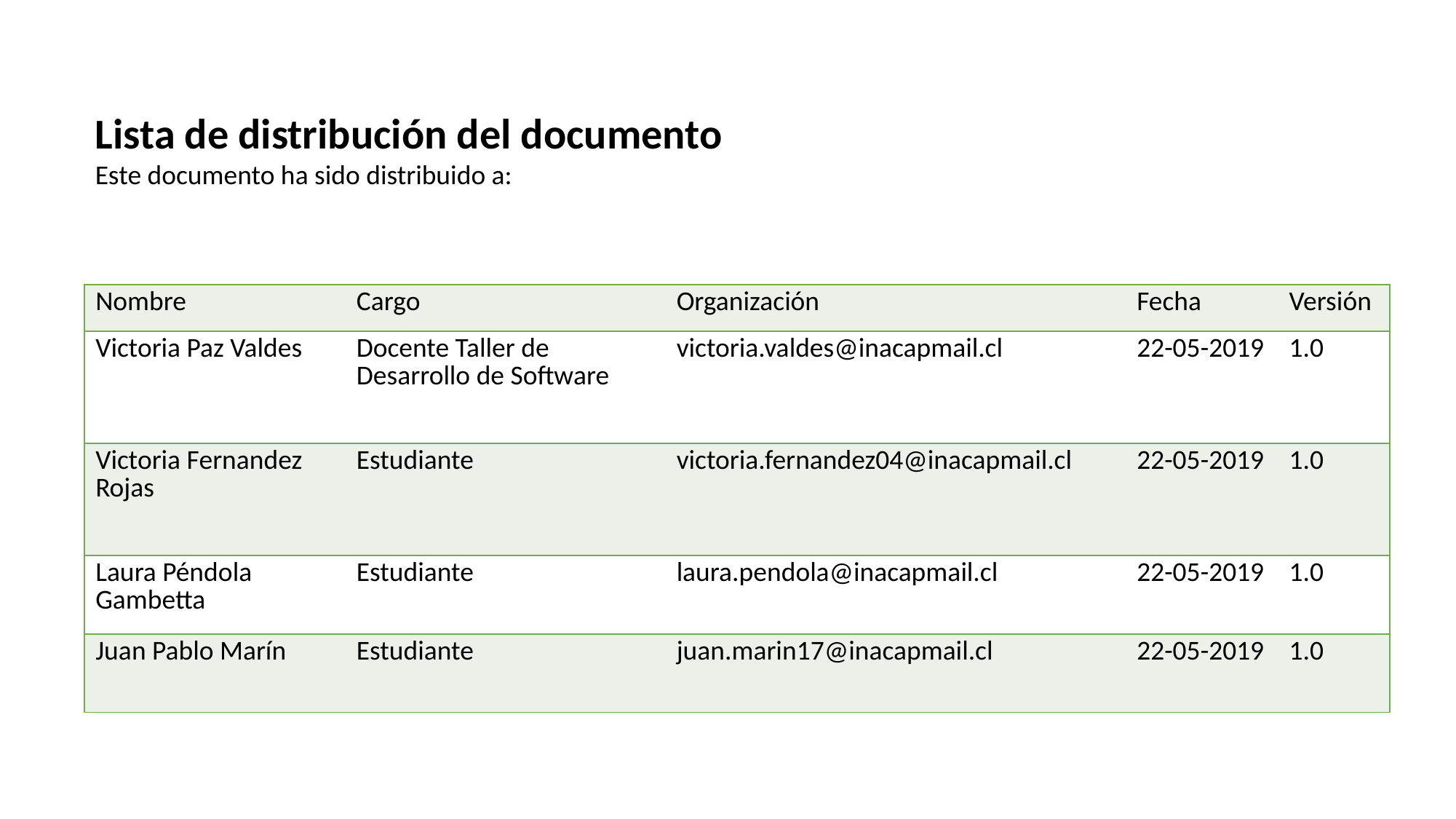

Lista de distribución del documento
Este documento ha sido distribuido a:
| Nombre | Cargo | Organización | Fecha | Versión |
| --- | --- | --- | --- | --- |
| Victoria Paz Valdes | Docente Taller de Desarrollo de Software | victoria.valdes@inacapmail.cl | 22-05-2019 | 1.0 |
| Victoria Fernandez Rojas | Estudiante | victoria.fernandez04@inacapmail.cl | 22-05-2019 | 1.0 |
| Laura Péndola Gambetta | Estudiante | laura.pendola@inacapmail.cl | 22-05-2019 | 1.0 |
| Juan Pablo Marín | Estudiante | juan.marin17@inacapmail.cl | 22-05-2019 | 1.0 |